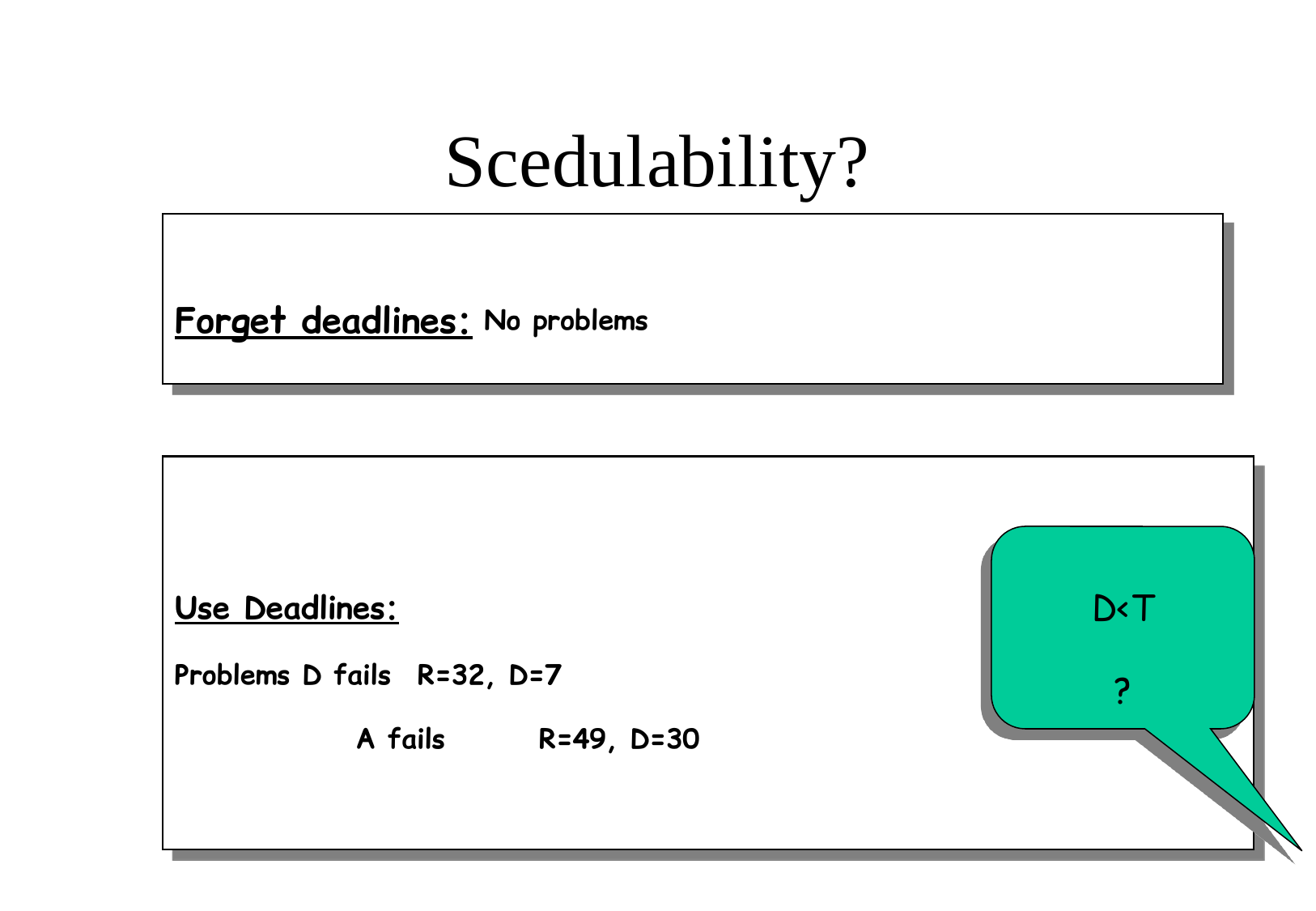

# Scedulability?
Forget deadlines: No problems
Use Deadlines:
Problems D fails	R=32, D=7
	     A fails	R=49, D=30
D<T
?